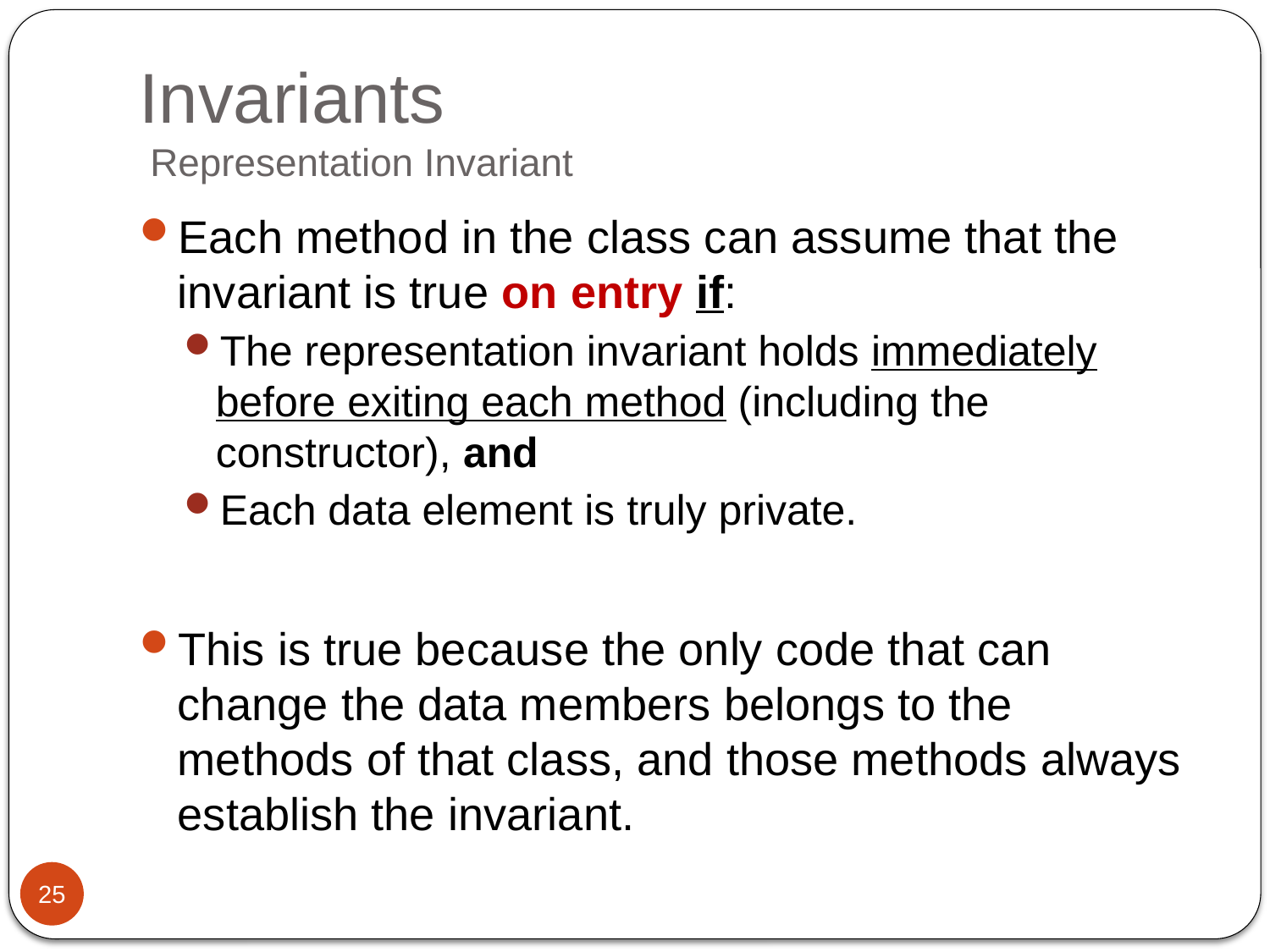

# Invariants Representation Invariant
Each method in the class can assume that the
invariant is true on entry if:
The representation invariant holds immediately before exiting each method (including the constructor), and
Each data element is truly private.

This is true because the only code that can change the data members belongs to the methods of that class, and those methods always establish the invariant.
25